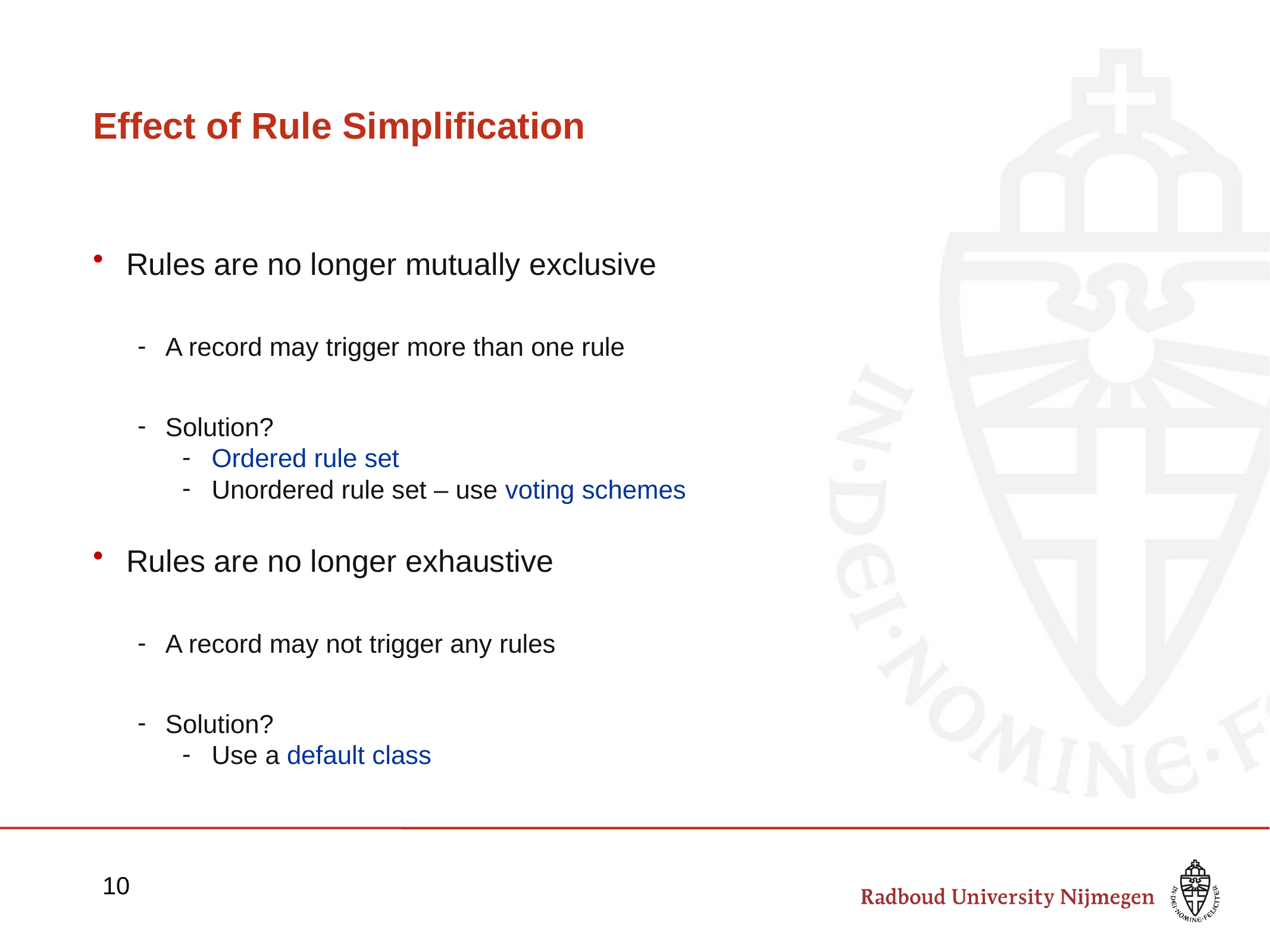

# Effect of Rule Simplification

Rules are no longer mutually exclusive

A record may trigger more than one rule

Solution?
 Ordered rule set
 Unordered rule set – use voting schemes

Rules are no longer exhaustive

A record may not trigger any rules

Solution?
 Use a default class

10